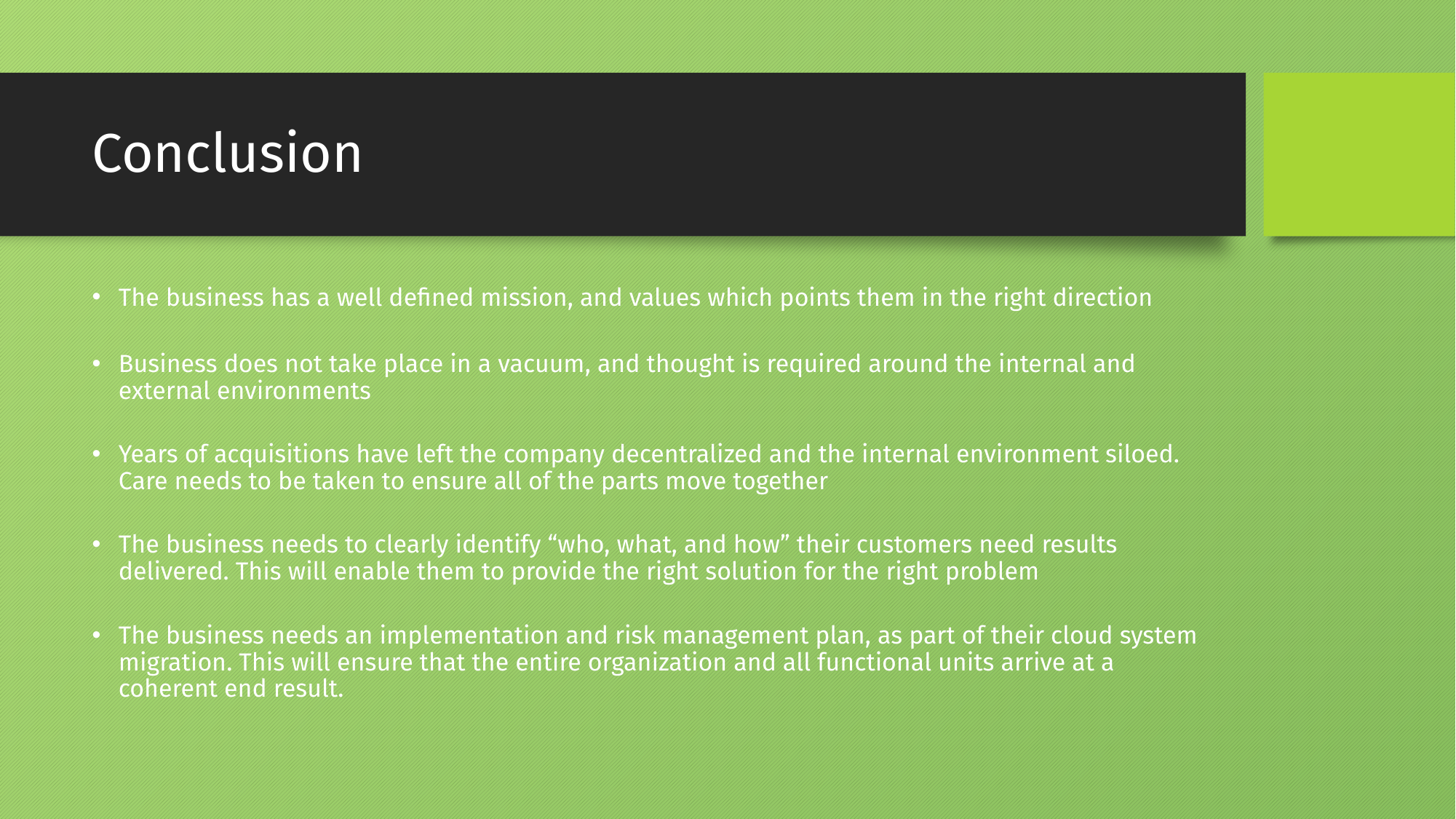

# Conclusion
The business has a well defined mission, and values which points them in the right direction
Business does not take place in a vacuum, and thought is required around the internal and external environments
Years of acquisitions have left the company decentralized and the internal environment siloed. Care needs to be taken to ensure all of the parts move together
The business needs to clearly identify “who, what, and how” their customers need results delivered. This will enable them to provide the right solution for the right problem
The business needs an implementation and risk management plan, as part of their cloud system migration. This will ensure that the entire organization and all functional units arrive at a coherent end result.